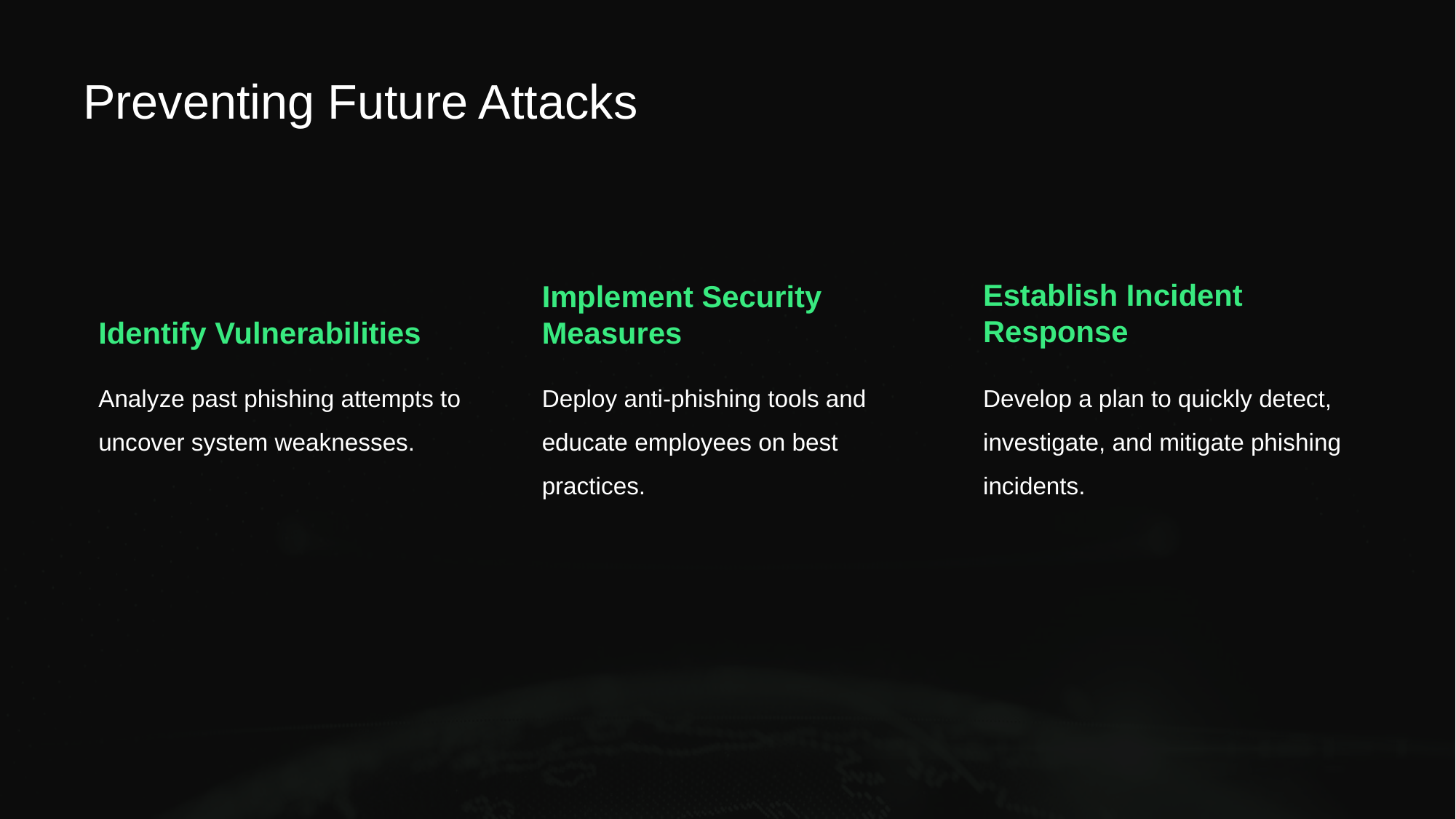

# Preventing Future Attacks
Establish Incident Response
Identify Vulnerabilities
Implement Security Measures
Analyze past phishing attempts to uncover system weaknesses.
Deploy anti-phishing tools and educate employees on best practices.
Develop a plan to quickly detect, investigate, and mitigate phishing incidents.